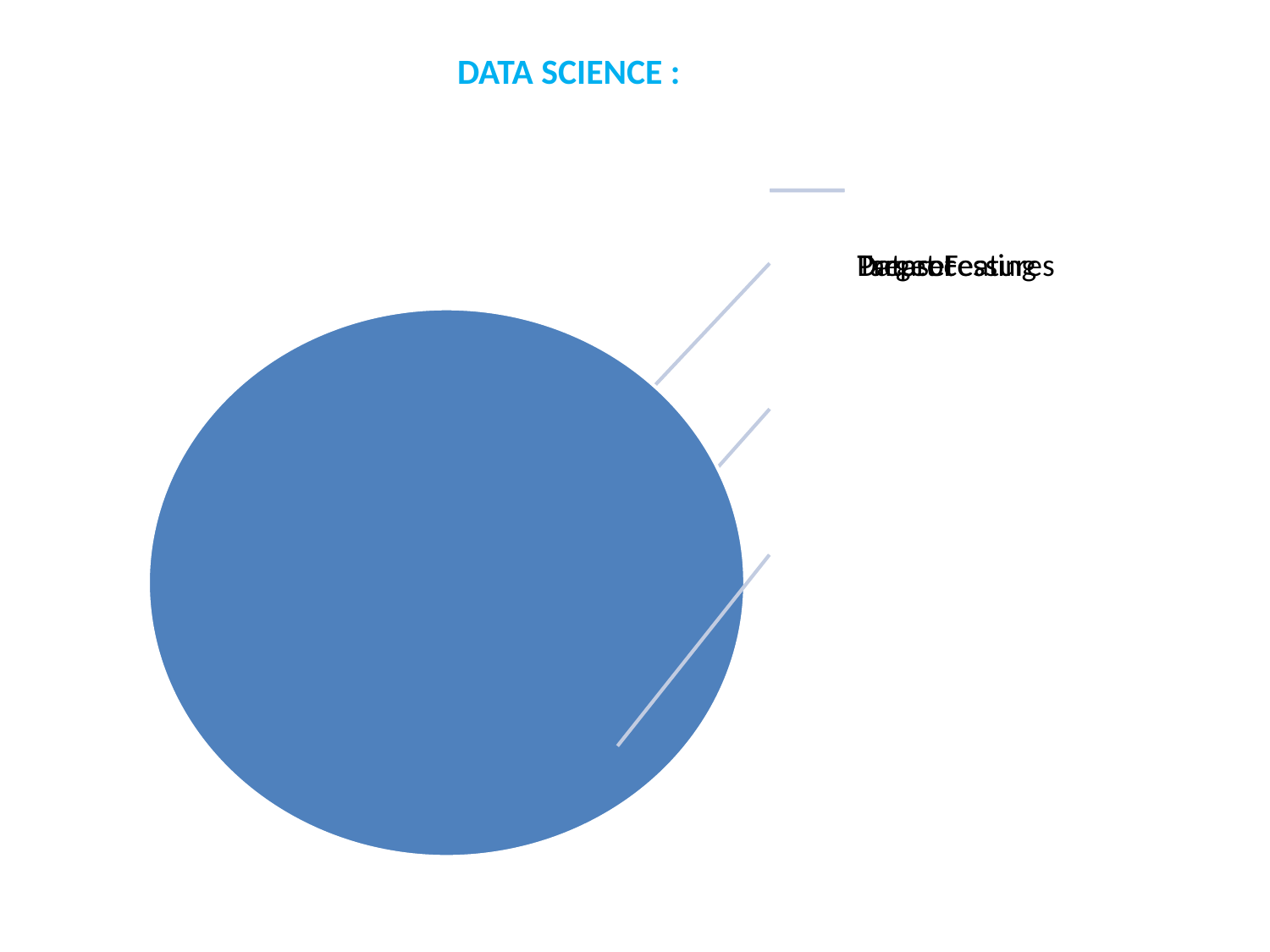

Data science :
Target Features
Preprocessing
Dataset